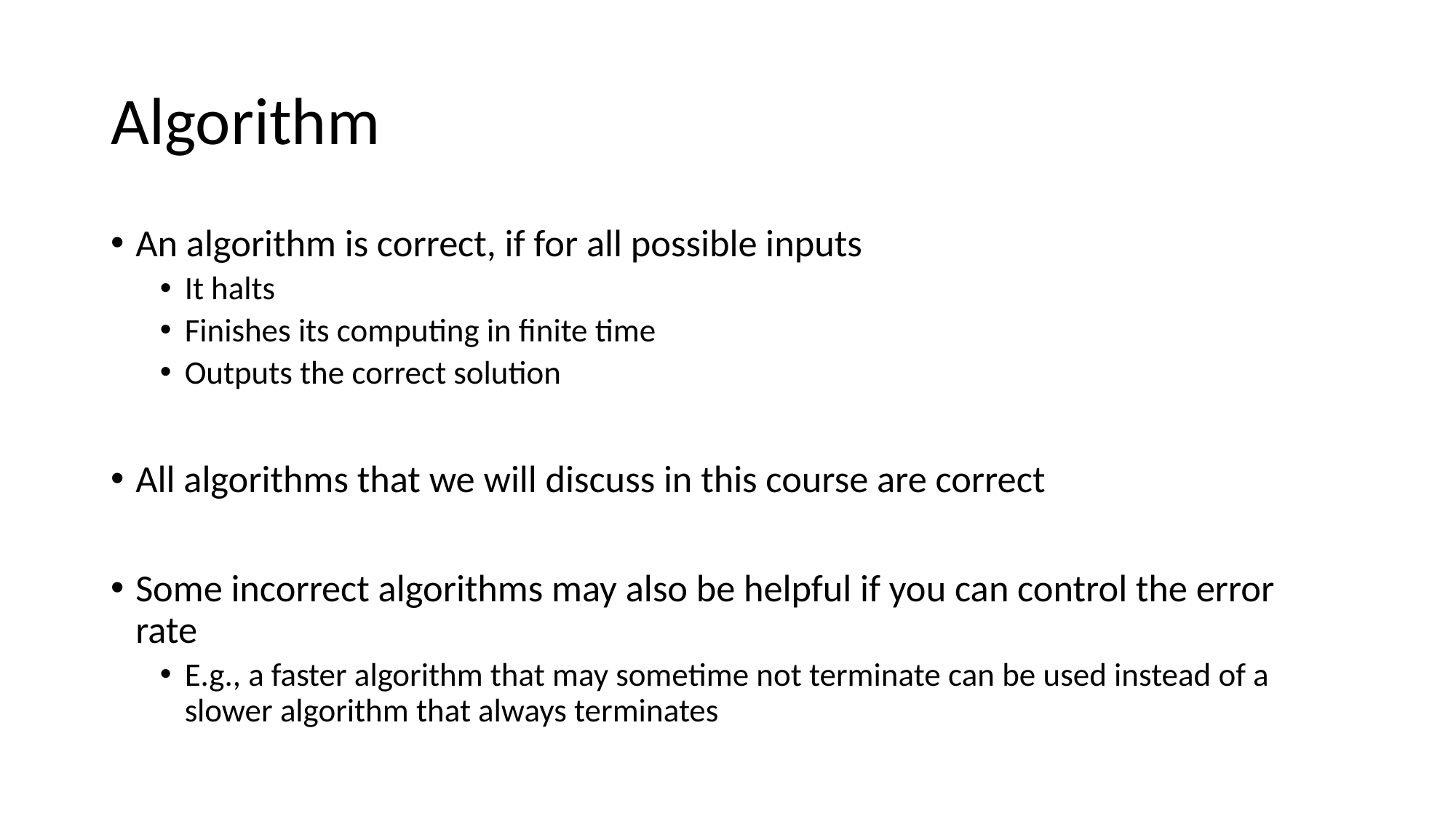

# Algorithm
An algorithm is correct, if for all possible inputs
It halts
Finishes its computing in finite time
Outputs the correct solution

All algorithms that we will discuss in this course are correct

Some incorrect algorithms may also be helpful if you can control the error rate
E.g., a faster algorithm that may sometime not terminate can be used instead of a slower algorithm that always terminates